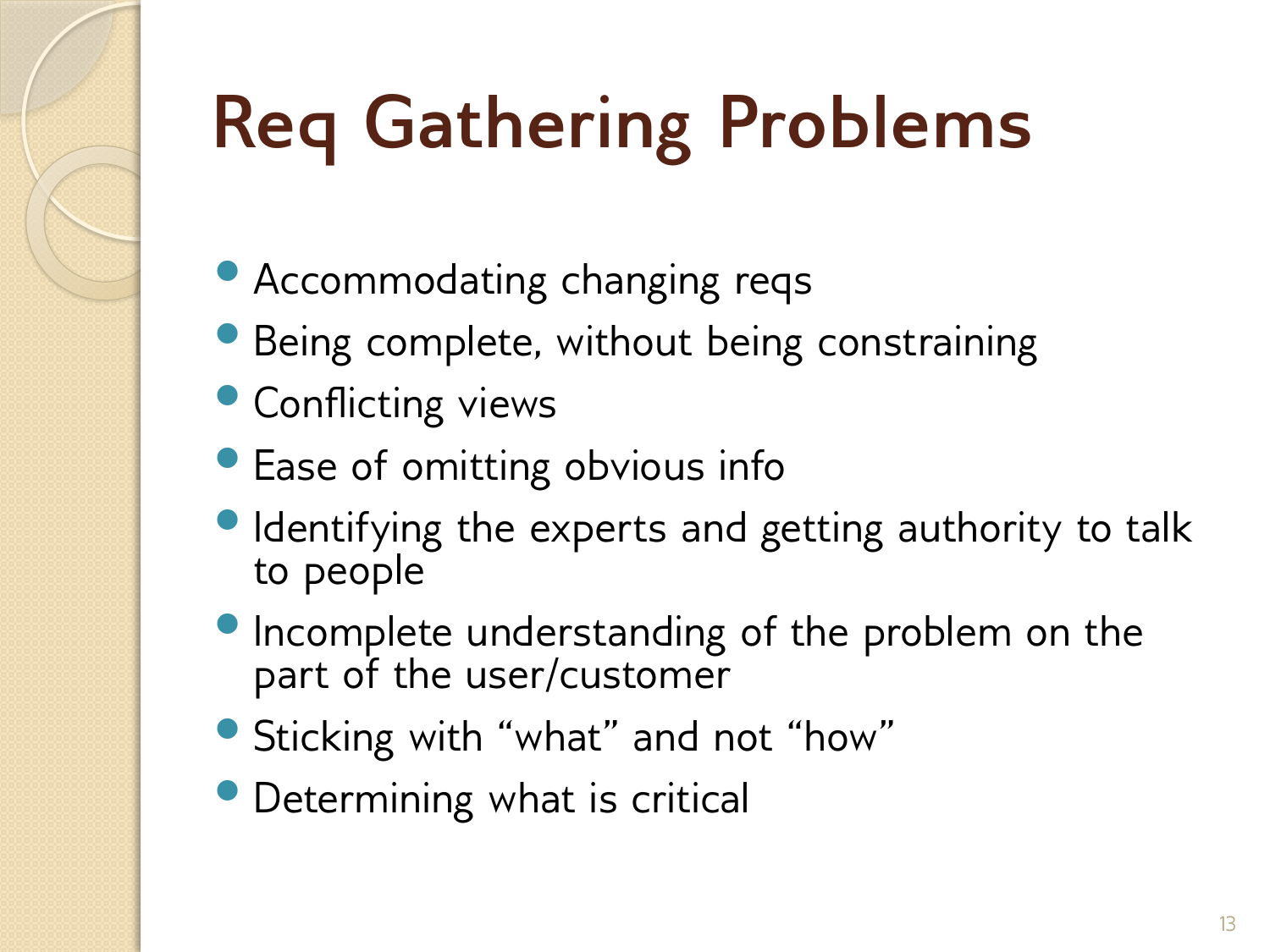

# Req Gathering Problems
Accommodating changing reqs
Being complete, without being constraining
Conflicting views
Ease of omitting obvious info
Identifying the experts and getting authority to talk to people
Incomplete understanding of the problem on the part of the user/customer
Sticking with “what” and not “how”
Determining what is critical
13